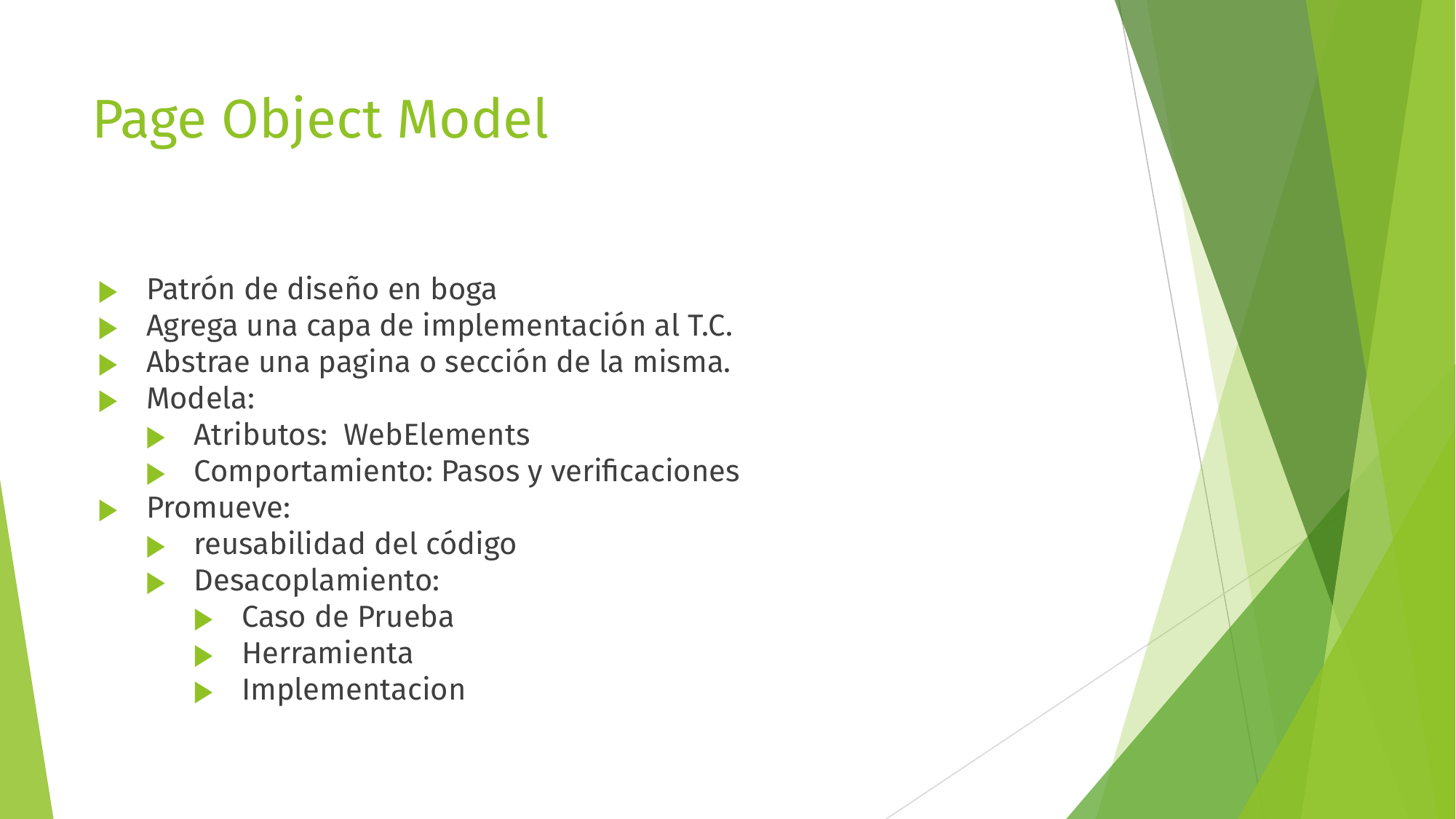

# Page Object Model
Patrón de diseño en boga
Agrega una capa de implementación al T.C.
Abstrae una pagina o sección de la misma.
Modela:
Atributos:  WebElements
Comportamiento: Pasos y verificaciones
Promueve:
reusabilidad del código
Desacoplamiento:
Caso de Prueba
Herramienta
Implementacion